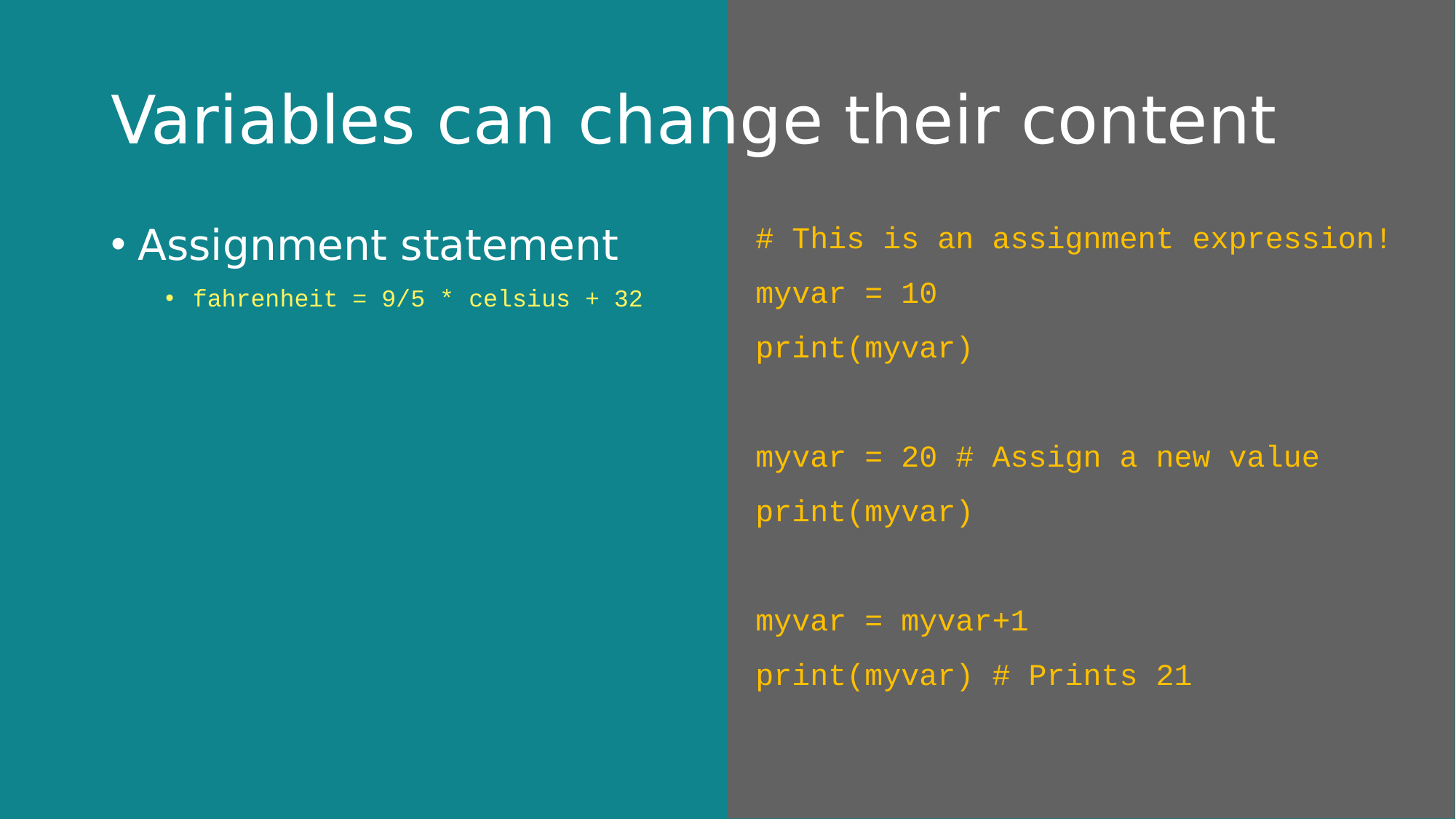

Variables can change their content
# This is an assignment expression!
myvar = 10
print(myvar)

myvar = 20 # Assign a new value
print(myvar)

myvar = myvar+1
print(myvar) # Prints 21
Assignment statement
fahrenheit = 9/5 * celsius + 32